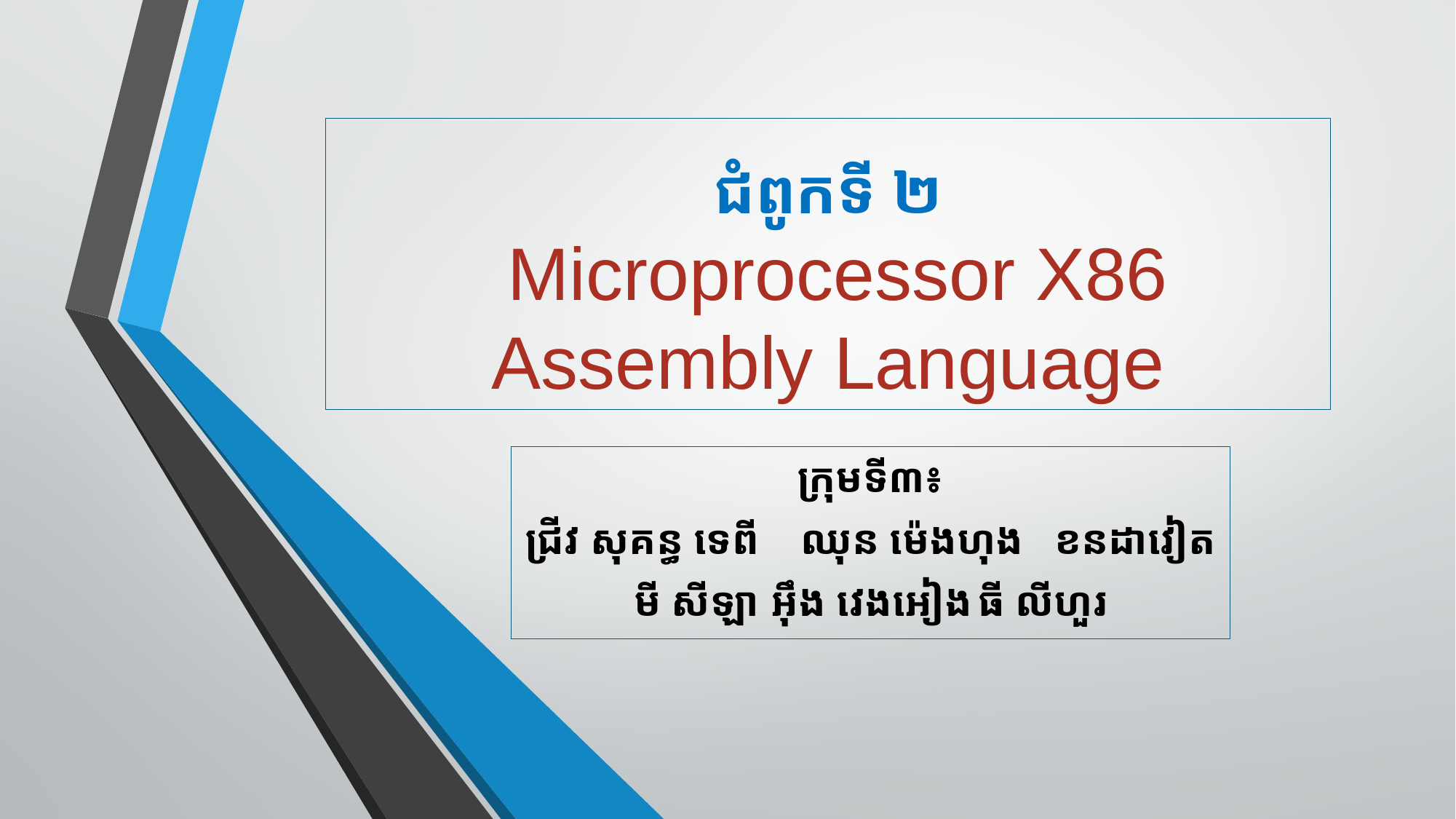

# ជំពូកទី ២ Microprocessor X86 Assembly Language
ក្រុមទី៣៖
ជ្រីវ សុគន្ធ ទេពី​​    ឈុន​ ម៉េងហុង   ខនដាវៀត
មី សីឡា		អ៊ឹង វេងអៀង	ធី លីហួរ